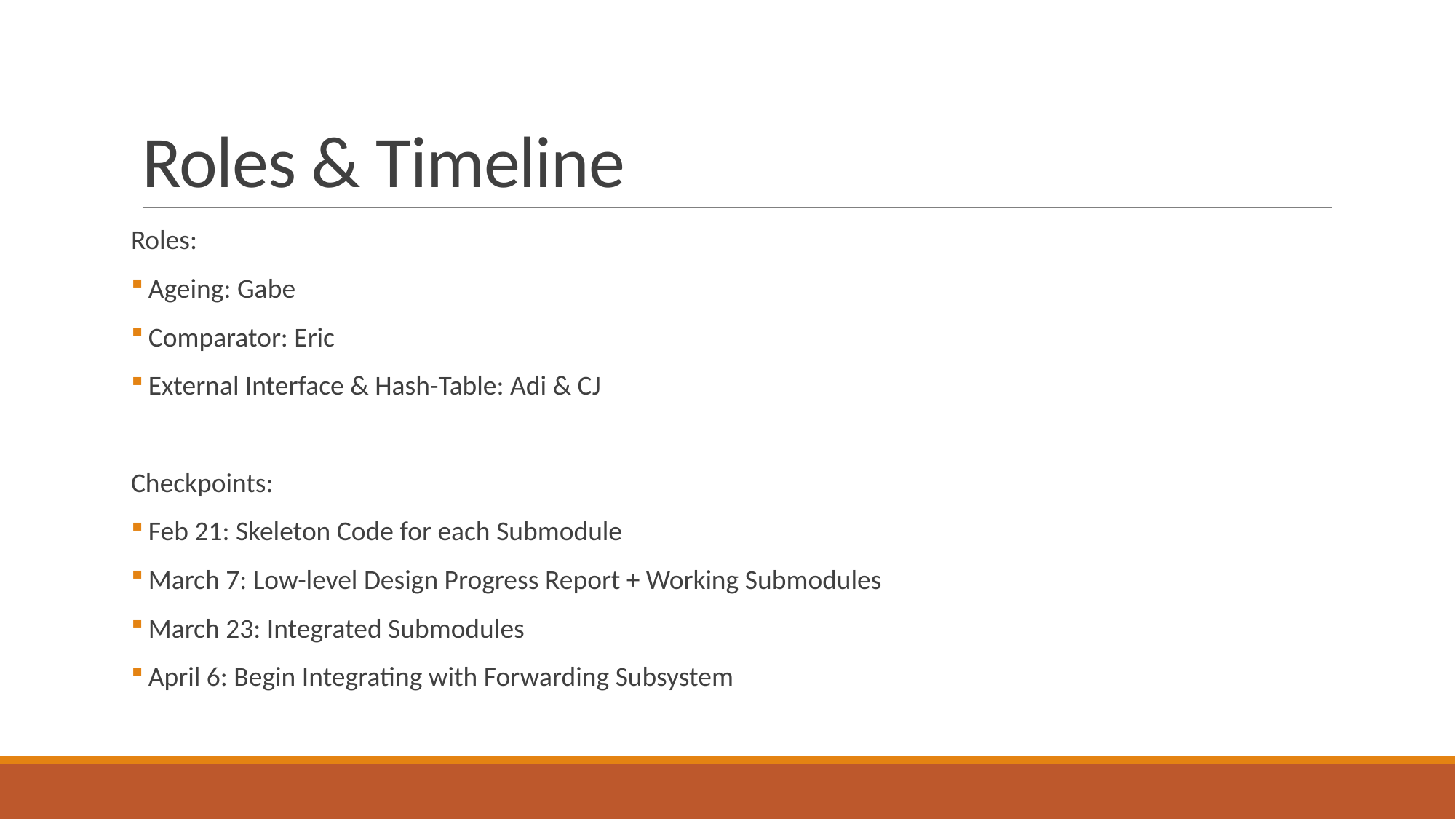

# Roles & Timeline
Roles:
 Ageing: Gabe
 Comparator: Eric
 External Interface & Hash-Table: Adi & CJ

Checkpoints:
 Feb 21: Skeleton Code for each Submodule
 March 7: Low-level Design Progress Report + Working Submodules
 March 23: Integrated Submodules
 April 6: Begin Integrating with Forwarding Subsystem